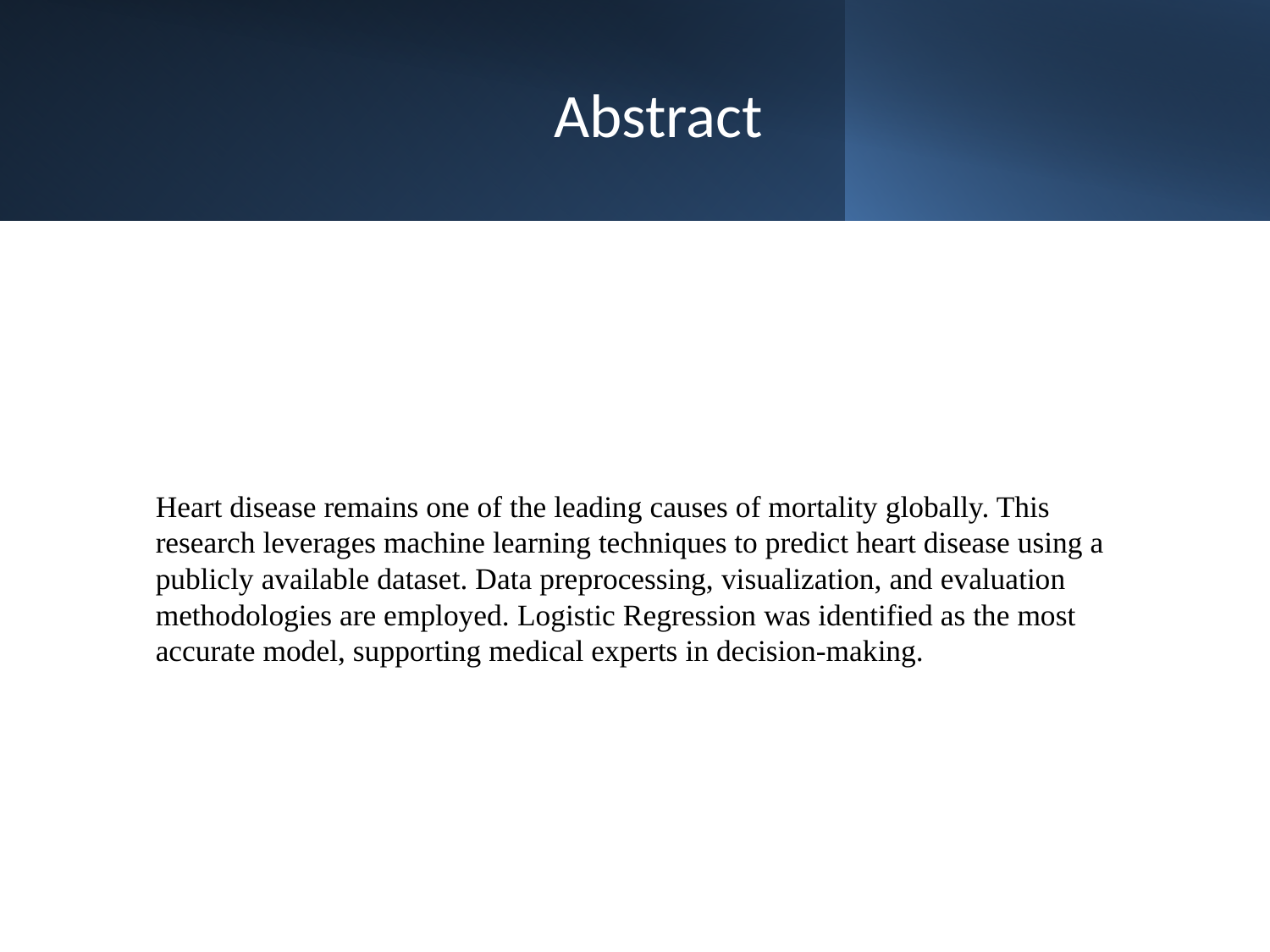

# Abstract
Heart disease remains one of the leading causes of mortality globally. This research leverages machine learning techniques to predict heart disease using a publicly available dataset. Data preprocessing, visualization, and evaluation methodologies are employed. Logistic Regression was identified as the most accurate model, supporting medical experts in decision-making.